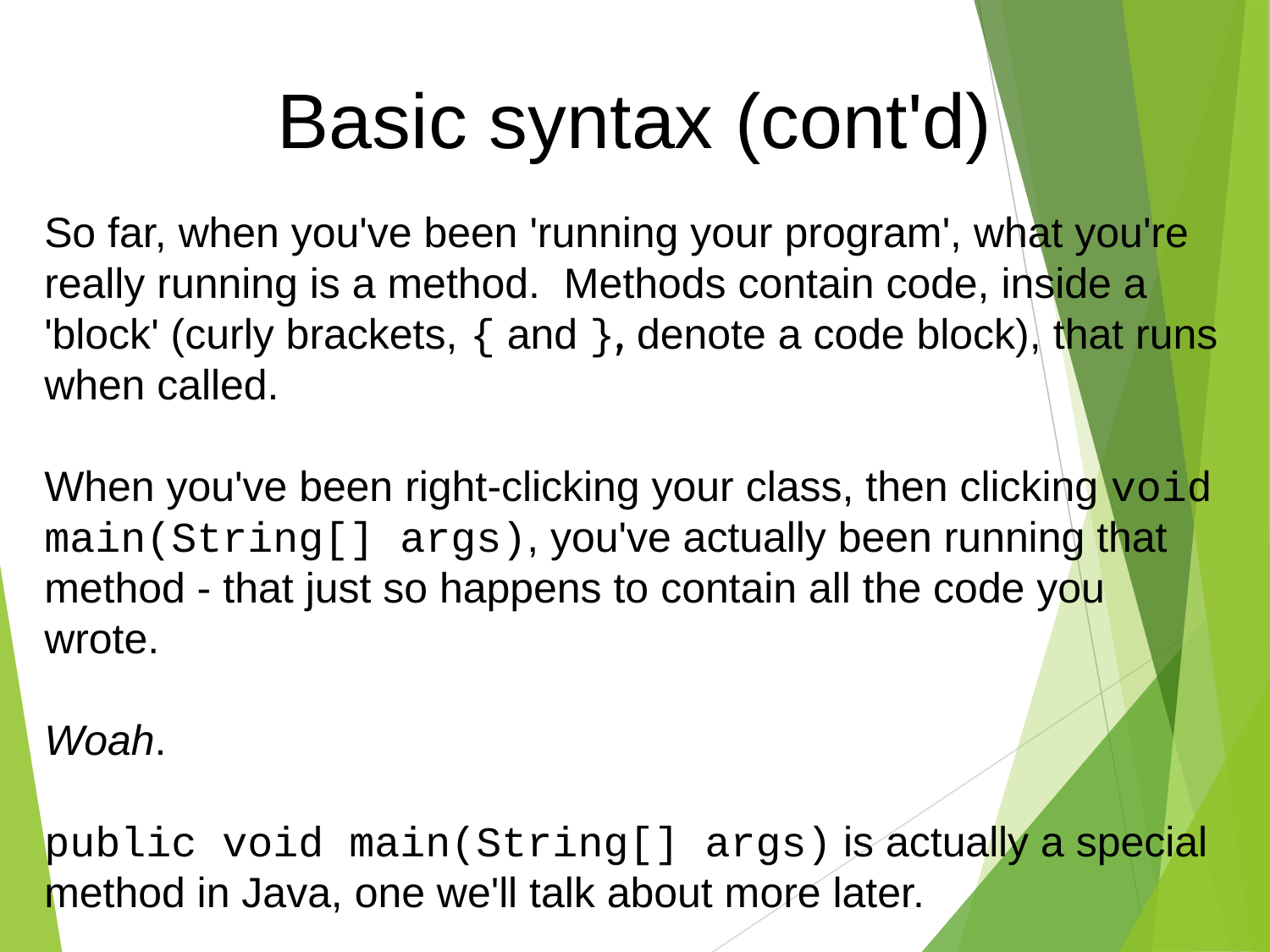

Basic syntax (cont'd)
So far, when you've been 'running your program', what you're really running is a method.  Methods contain code, inside a 'block' (curly brackets, { and }, denote a code block), that runs when called.

When you've been right-clicking your class, then clicking void main(String[] args), you've actually been running that method - that just so happens to contain all the code you wrote.

Woah.

public void main(String[] args) is actually a special method in Java, one we'll talk about more later.